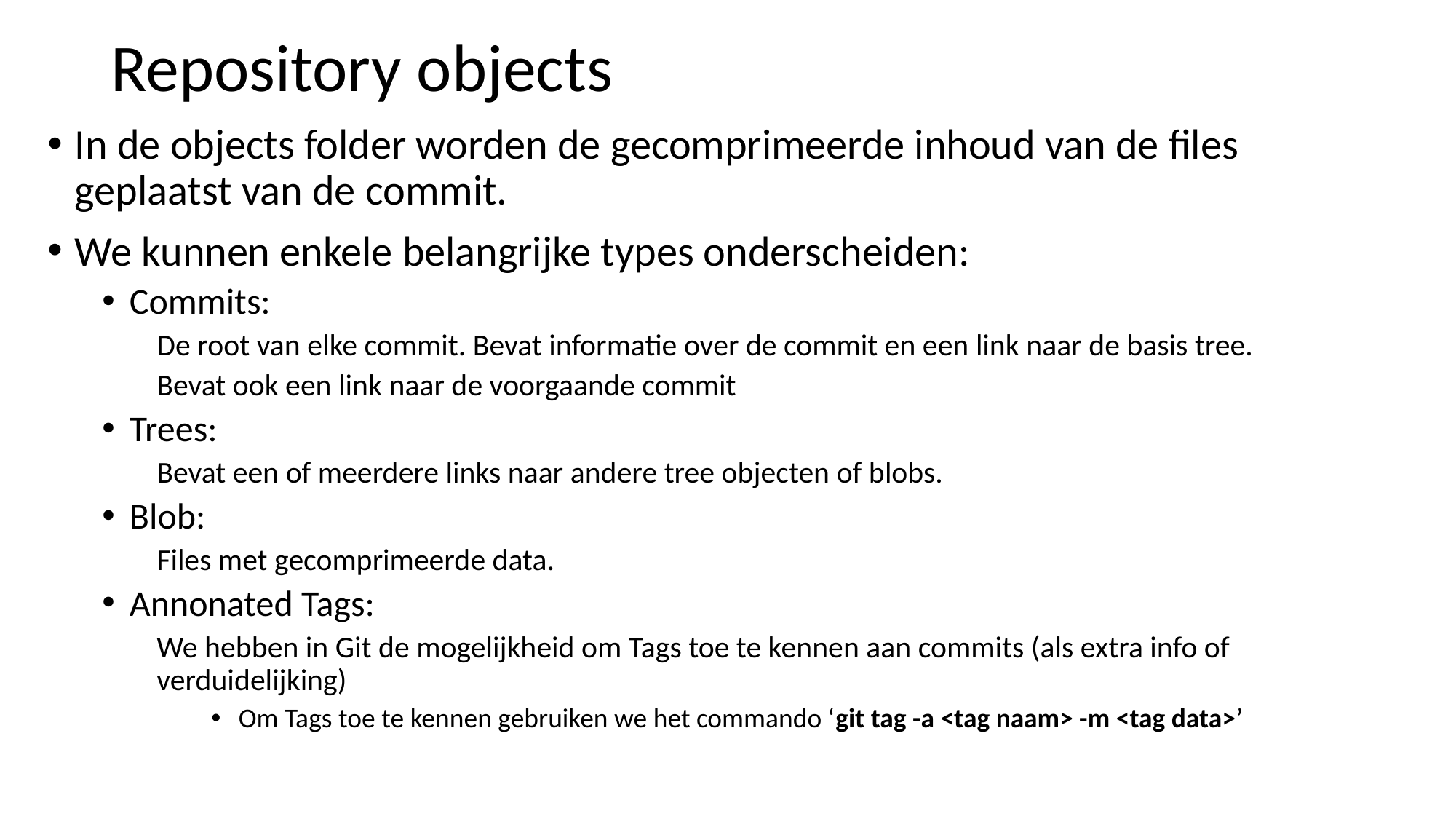

# Repository objects
In de objects folder worden de gecomprimeerde inhoud van de files geplaatst van de commit.
We kunnen enkele belangrijke types onderscheiden:
Commits:
De root van elke commit. Bevat informatie over de commit en een link naar de basis tree.
Bevat ook een link naar de voorgaande commit
Trees:
Bevat een of meerdere links naar andere tree objecten of blobs.
Blob:
Files met gecomprimeerde data.
Annonated Tags:
We hebben in Git de mogelijkheid om Tags toe te kennen aan commits (als extra info of verduidelijking)
Om Tags toe te kennen gebruiken we het commando ‘git tag -a <tag naam> -m <tag data>’